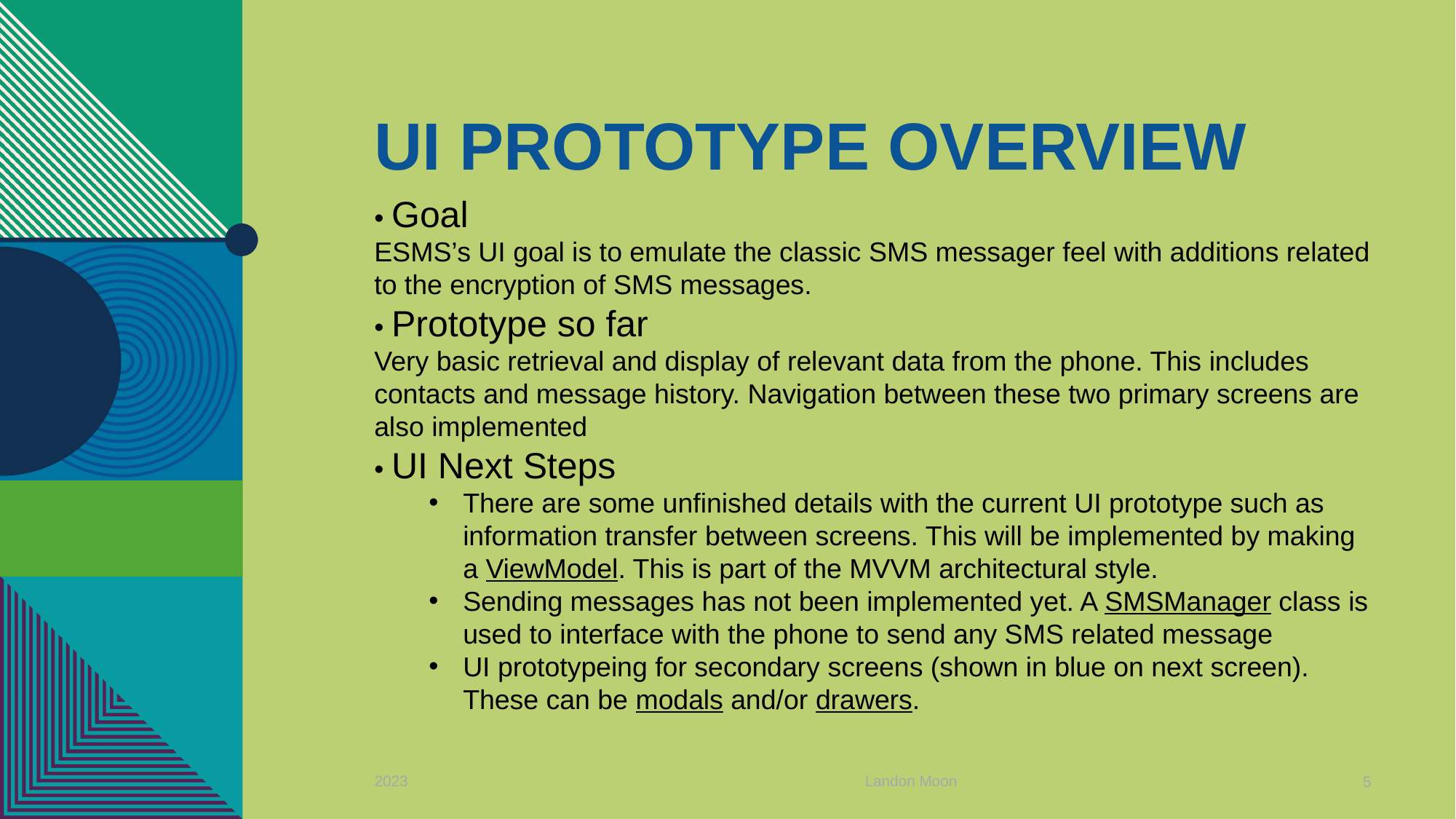

# UI Prototype overview
• Goal
ESMS’s UI goal is to emulate the classic SMS messager feel with additions related to the encryption of SMS messages.
• Prototype so far
Very basic retrieval and display of relevant data from the phone. This includes contacts and message history. Navigation between these two primary screens are also implemented
• UI Next Steps
There are some unfinished details with the current UI prototype such as information transfer between screens. This will be implemented by making a ViewModel. This is part of the MVVM architectural style.
Sending messages has not been implemented yet. A SMSManager class is used to interface with the phone to send any SMS related message
UI prototypeing for secondary screens (shown in blue on next screen). These can be modals and/or drawers.
Landon Moon
2023
5